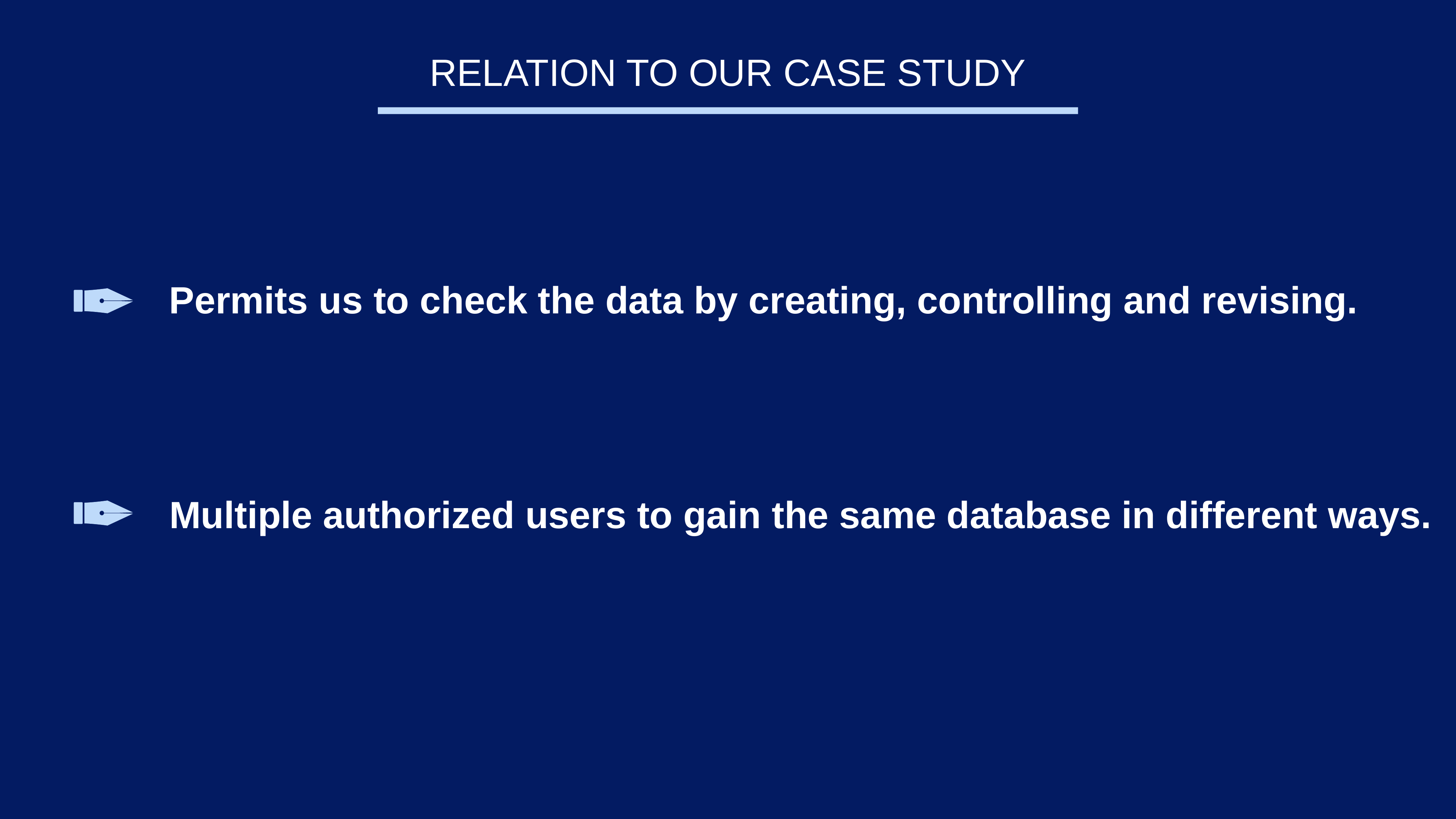

RELATION TO OUR CASE STUDY

Permits us to check the data by creating, controlling and revising.

Multiple authorized users to gain the same database in different ways.